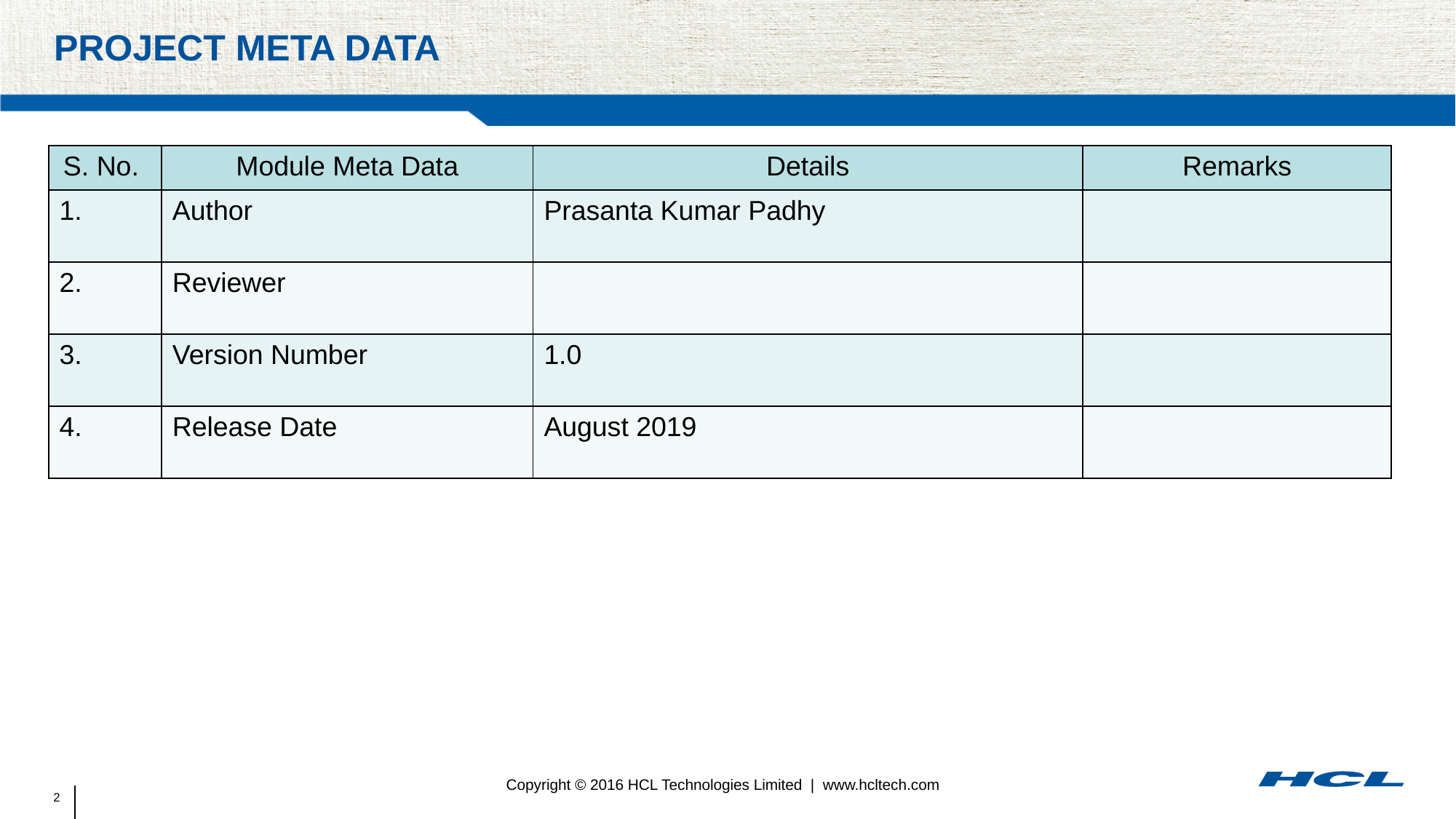

# Project Meta Data
| S. No. | Module Meta Data | Details | Remarks |
| --- | --- | --- | --- |
| 1. | Author | Prasanta Kumar Padhy |  |
| 2. | Reviewer |  |  |
| 3. | Version Number | 1.0 |  |
| 4. | Release Date | August 2019 |  |